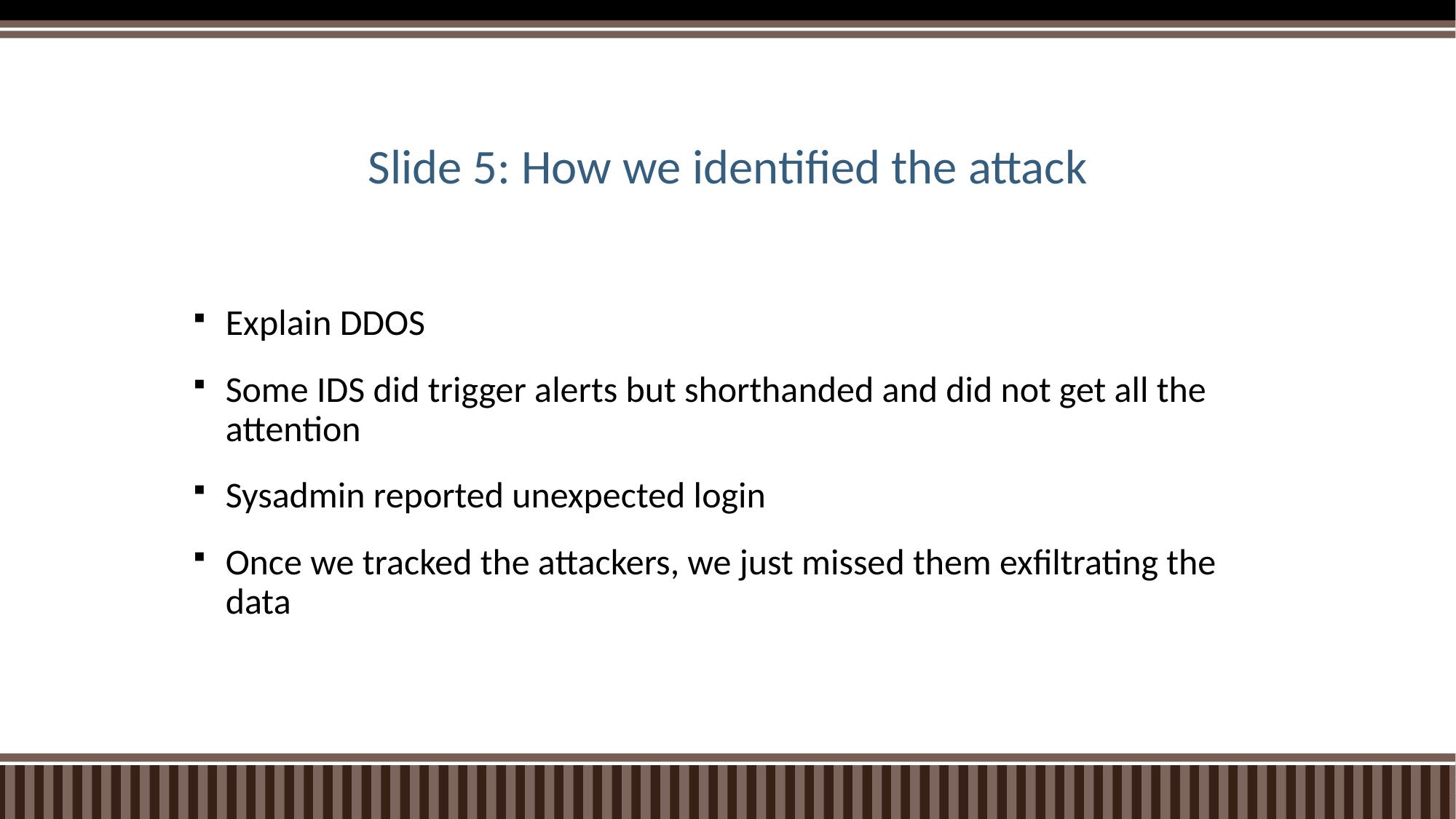

# Slide 5: How we identified the attack

Explain DDOS
Some IDS did trigger alerts but shorthanded and did not get all the attention
Sysadmin reported unexpected login
Once we tracked the attackers, we just missed them exfiltrating the data